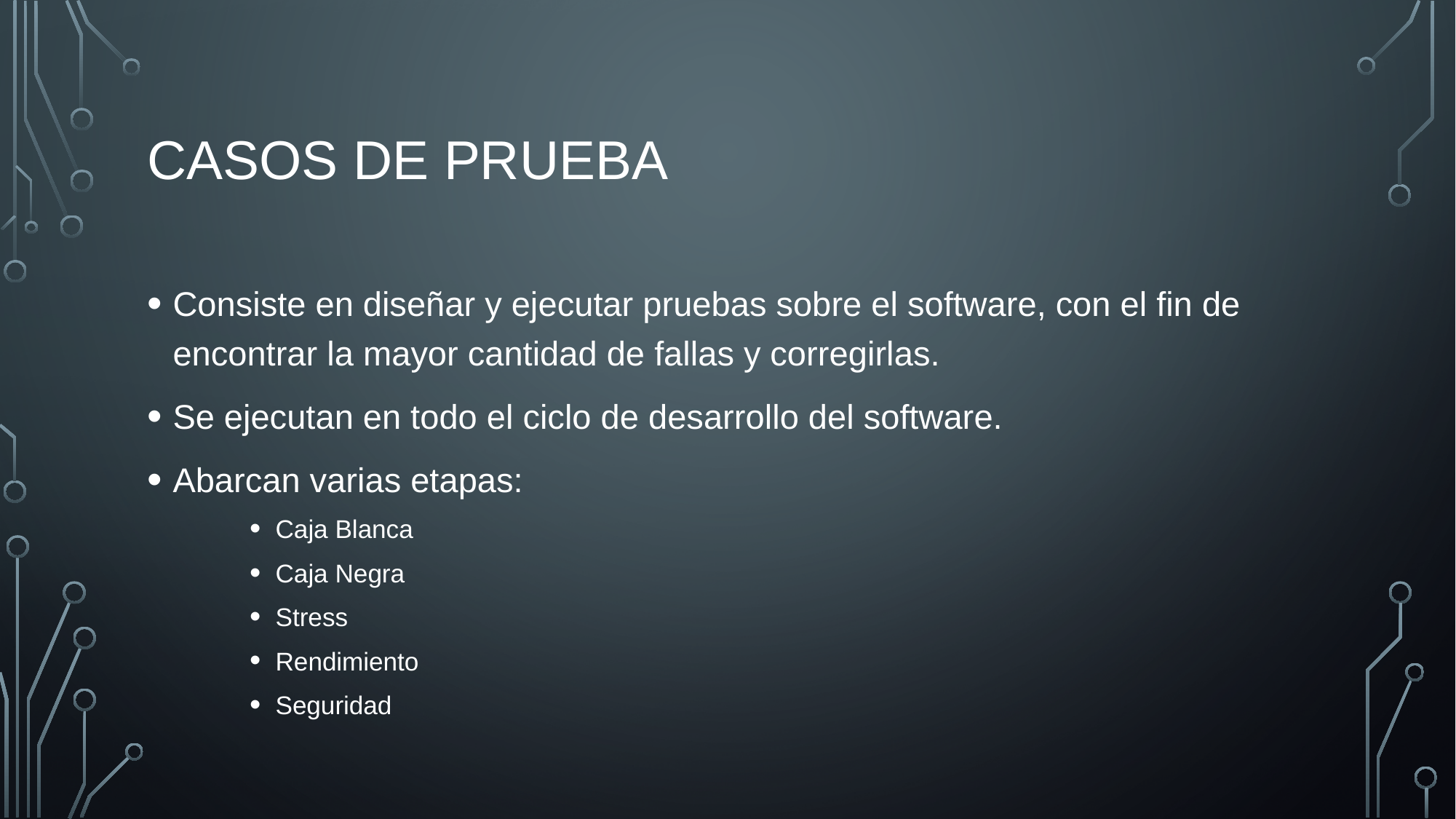

# Casos de prueba
Consiste en diseñar y ejecutar pruebas sobre el software, con el fin de encontrar la mayor cantidad de fallas y corregirlas.
Se ejecutan en todo el ciclo de desarrollo del software.
Abarcan varias etapas:
Caja Blanca
Caja Negra
Stress
Rendimiento
Seguridad